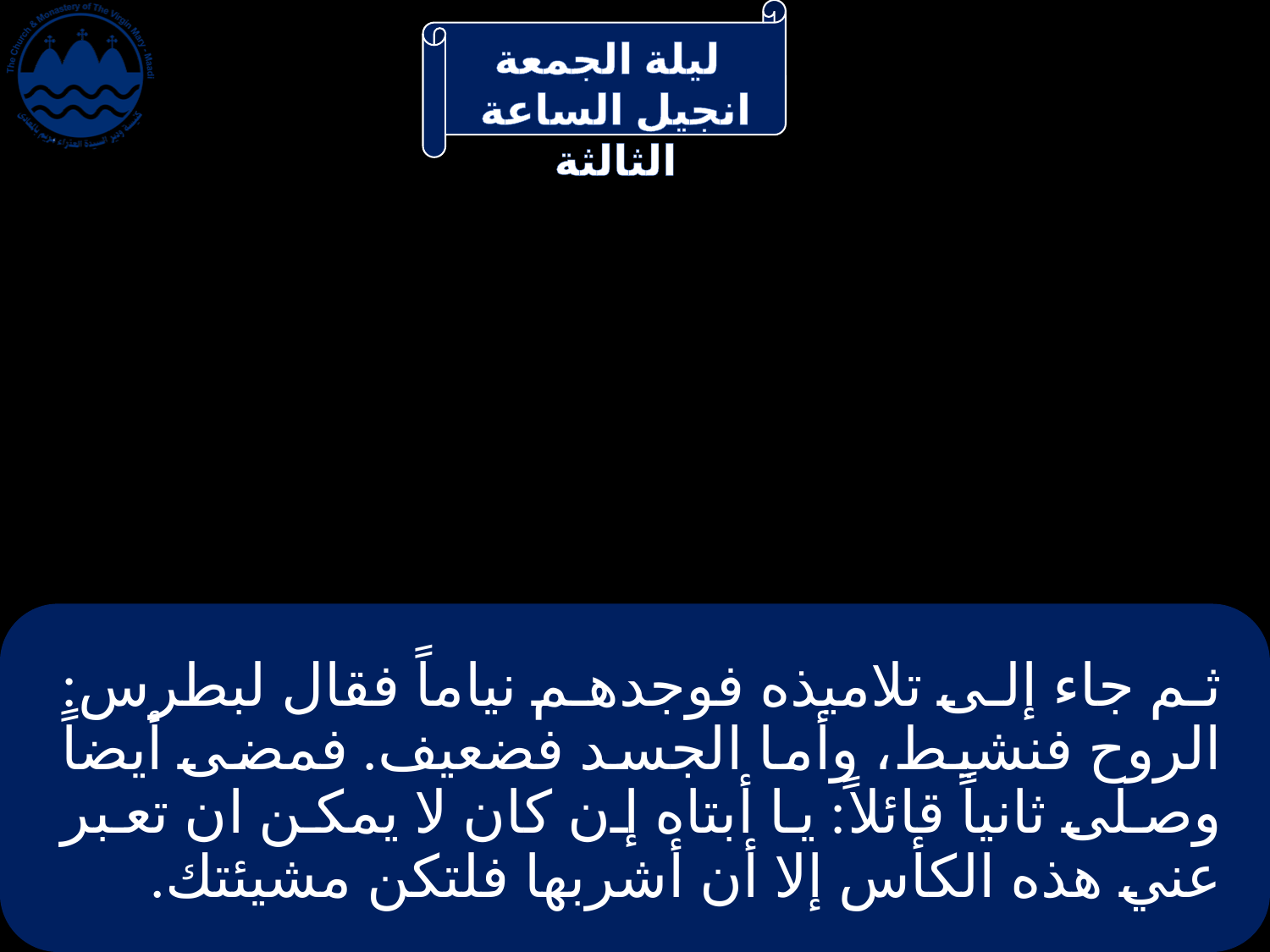

# ثم جاء إلى تلاميذه فوجدهم نياماً فقال لبطرس: الروح فنشيط، وأما الجسد فضعيف. فمضى أيضاً وصلى ثانياً قائلاً: يا أبتاه إن كان لا يمكن ان تعبر عني هذه الكأس إلا أن أشربها فلتكن مشيئتك.